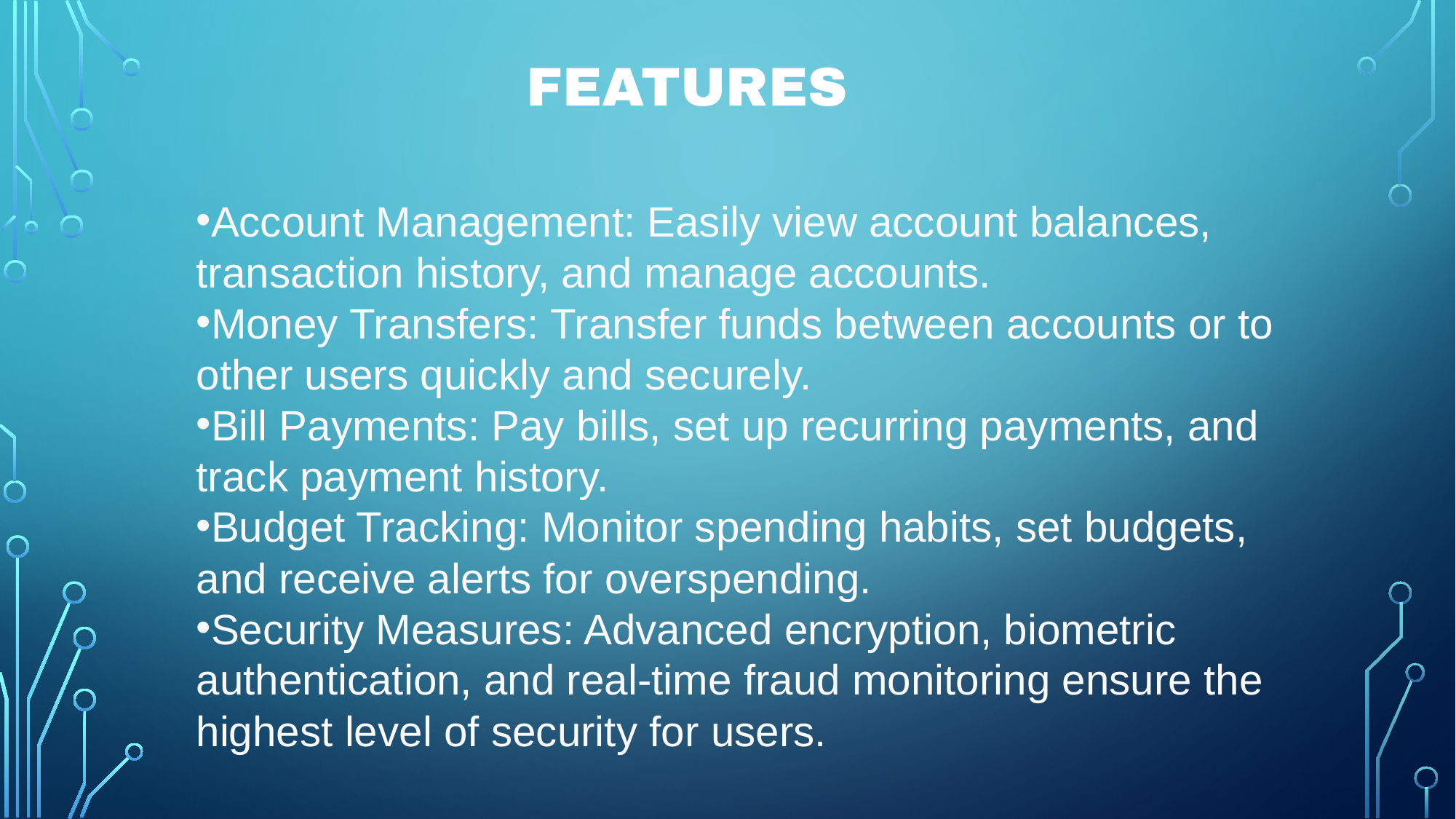

# FEATURES
Account Management: Easily view account balances, transaction history, and manage accounts.
Money Transfers: Transfer funds between accounts or to other users quickly and securely.
Bill Payments: Pay bills, set up recurring payments, and track payment history.
Budget Tracking: Monitor spending habits, set budgets, and receive alerts for overspending.
Security Measures: Advanced encryption, biometric authentication, and real-time fraud monitoring ensure the highest level of security for users.